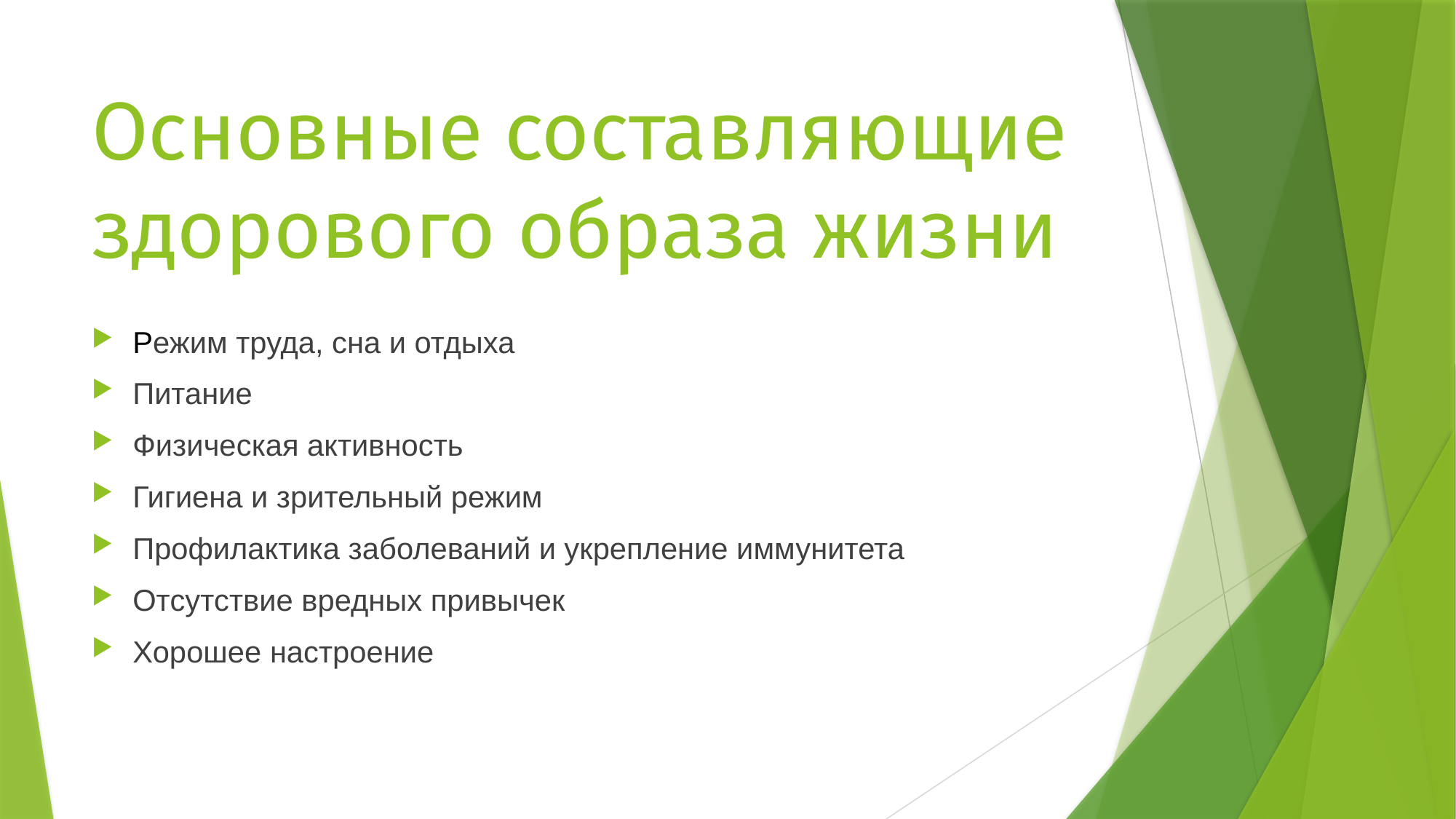

# Основные составляющие здорового образа жизни
Режим труда, сна и отдыха
Питание
Физическая активность
Гигиена и зрительный режим
Профилактика заболеваний и укрепление иммунитета
Отсутствие вредных привычек
Хорошее настроение